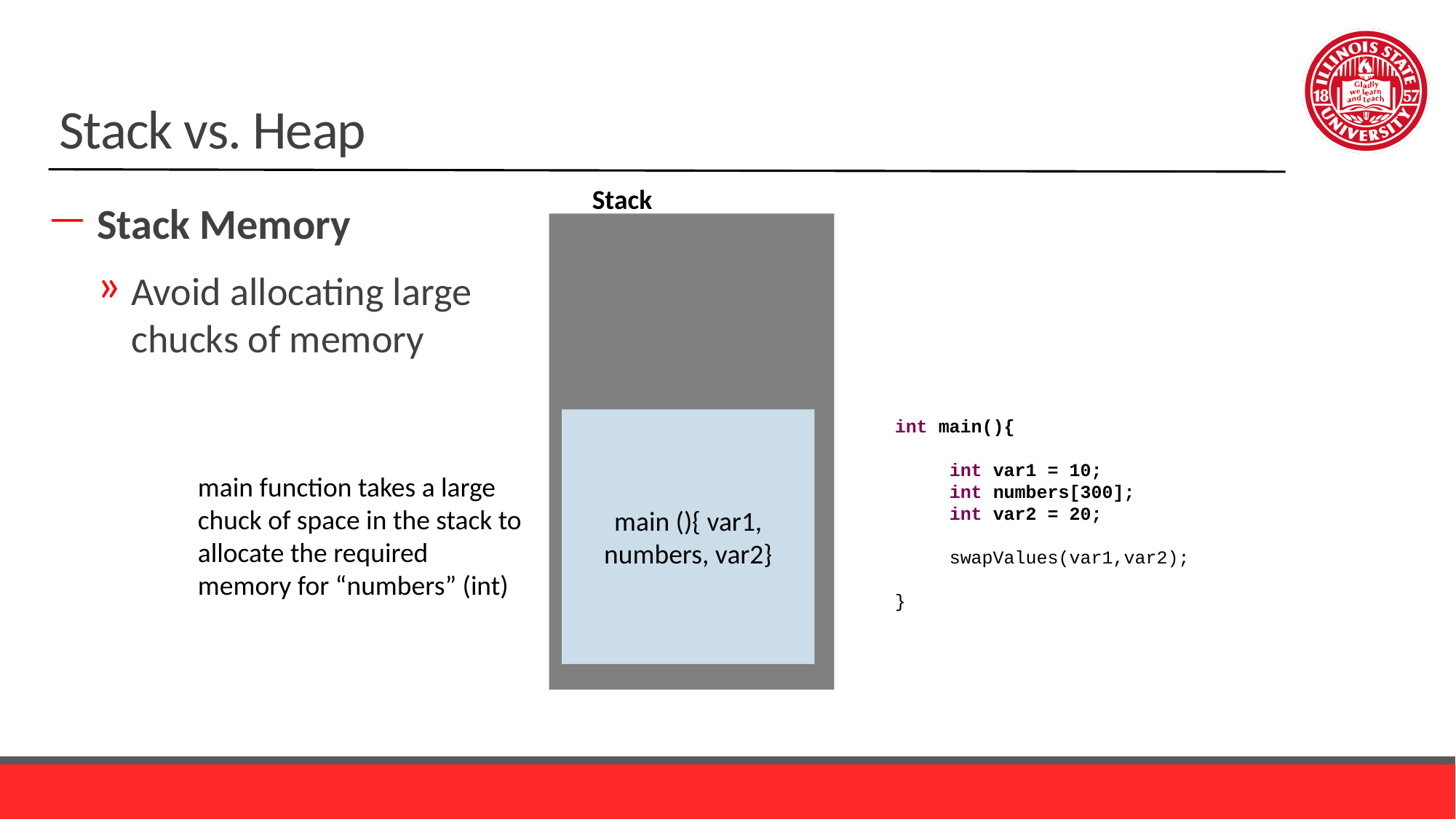

# Stack vs. Heap
Stack
Stack Memory
Avoid allocating large chucks of memory

main (){ var1, numbers, var2}
int main(){

int var1 = 10;
int numbers[300];
int var2 = 20;

swapValues(var1,var2);

}
main function takes a large chuck of space in the stack to allocate the required memory for “numbers” (int)